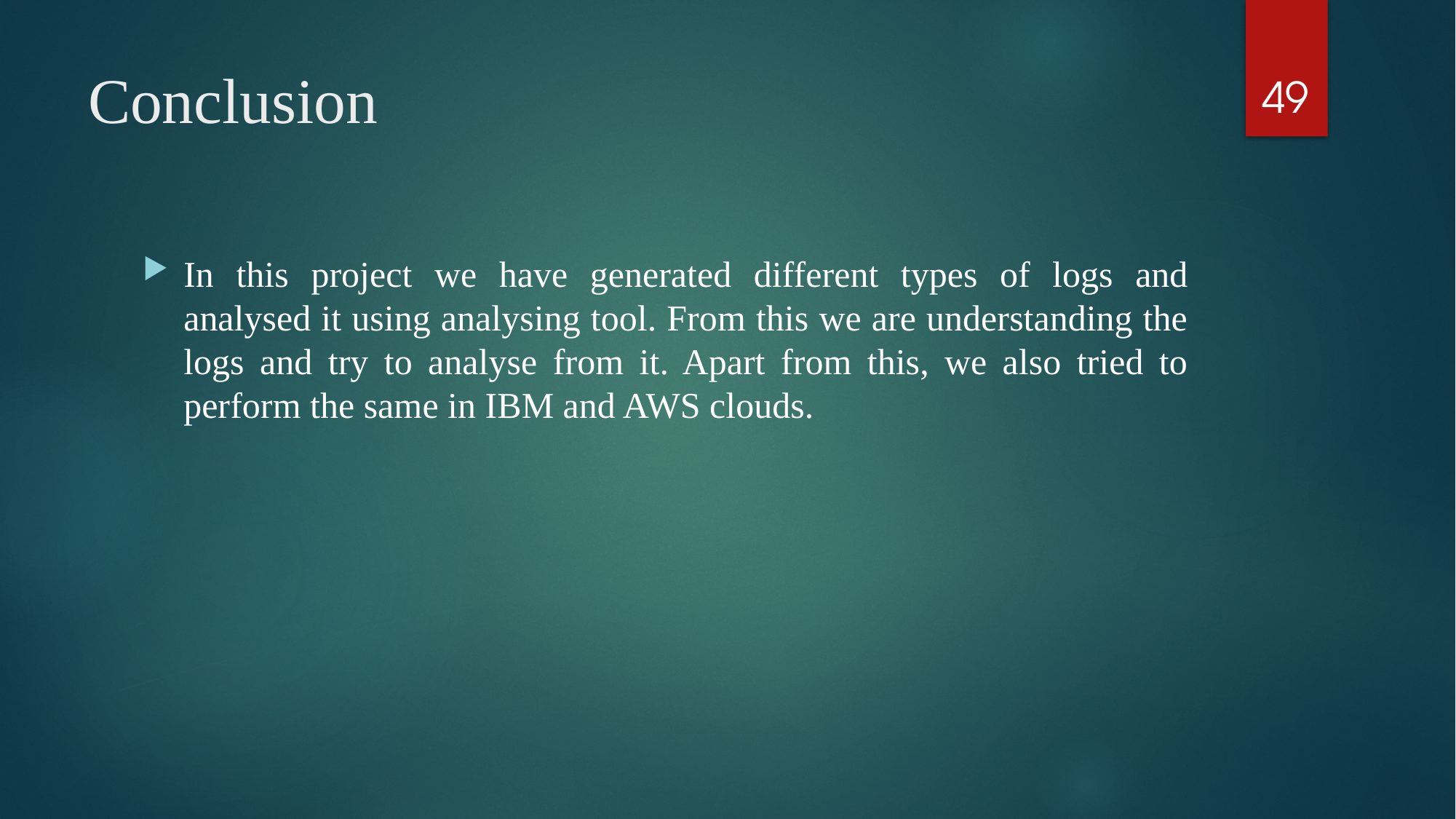

49
# Conclusion
In this project we have generated different types of logs and analysed it using analysing tool. From this we are understanding the logs and try to analyse from it. Apart from this, we also tried to perform the same in IBM and AWS clouds.